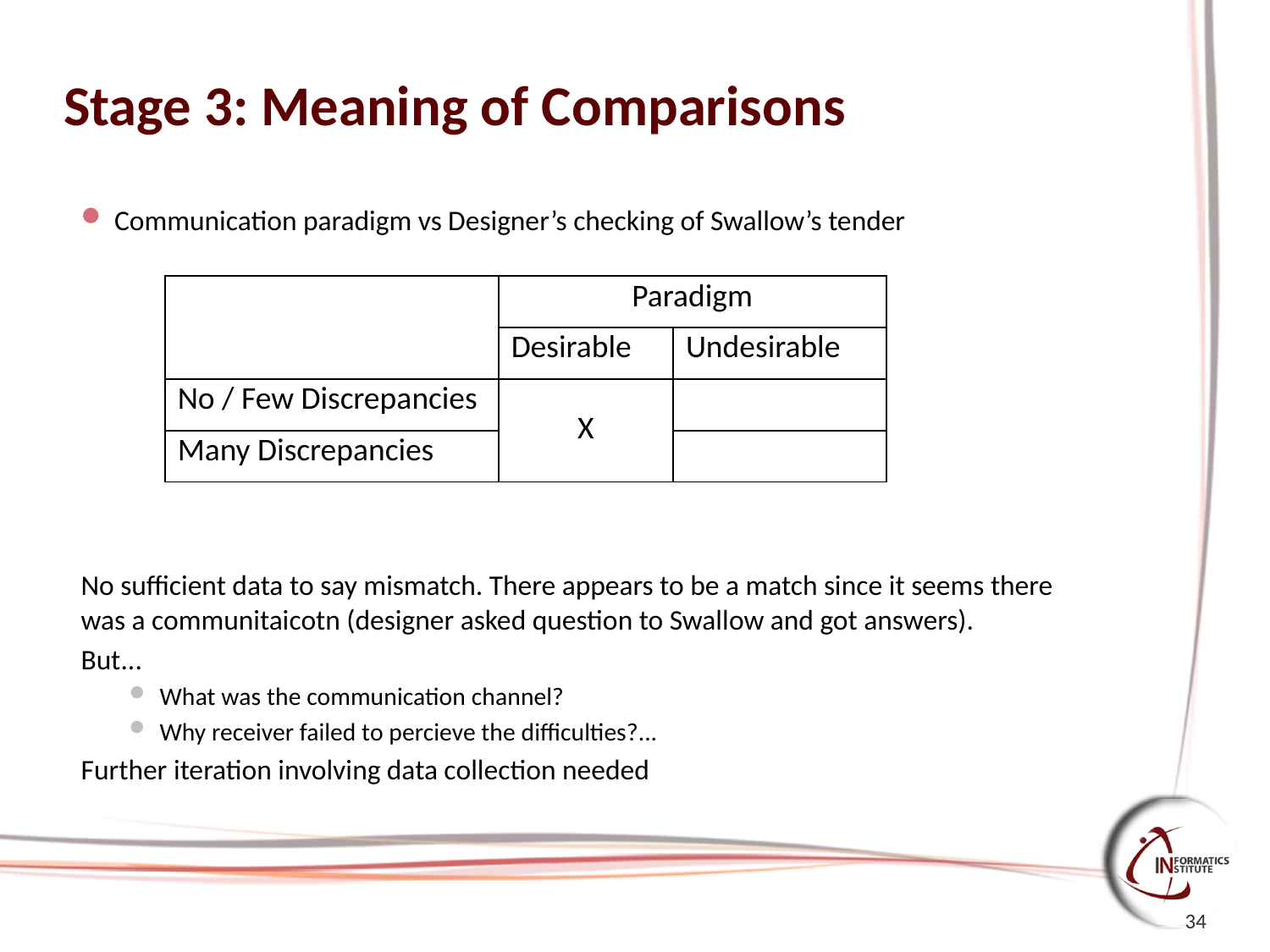

# Stage 3: Meaning of Comparisons
Communication paradigm vs Designer’s checking of Swallow’s tender

No sufficient data to say mismatch. There appears to be a match since it seems there was a communitaicotn (designer asked question to Swallow and got answers).
But...
What was the communication channel?
Why receiver failed to percieve the difficulties?...
Further iteration involving data collection needed
|  | Paradigm |  |
| --- | --- | --- |
|  | Desirable | Undesirable |
| No / Few Discrepancies | X |  |
| Many Discrepancies |  |  |
34